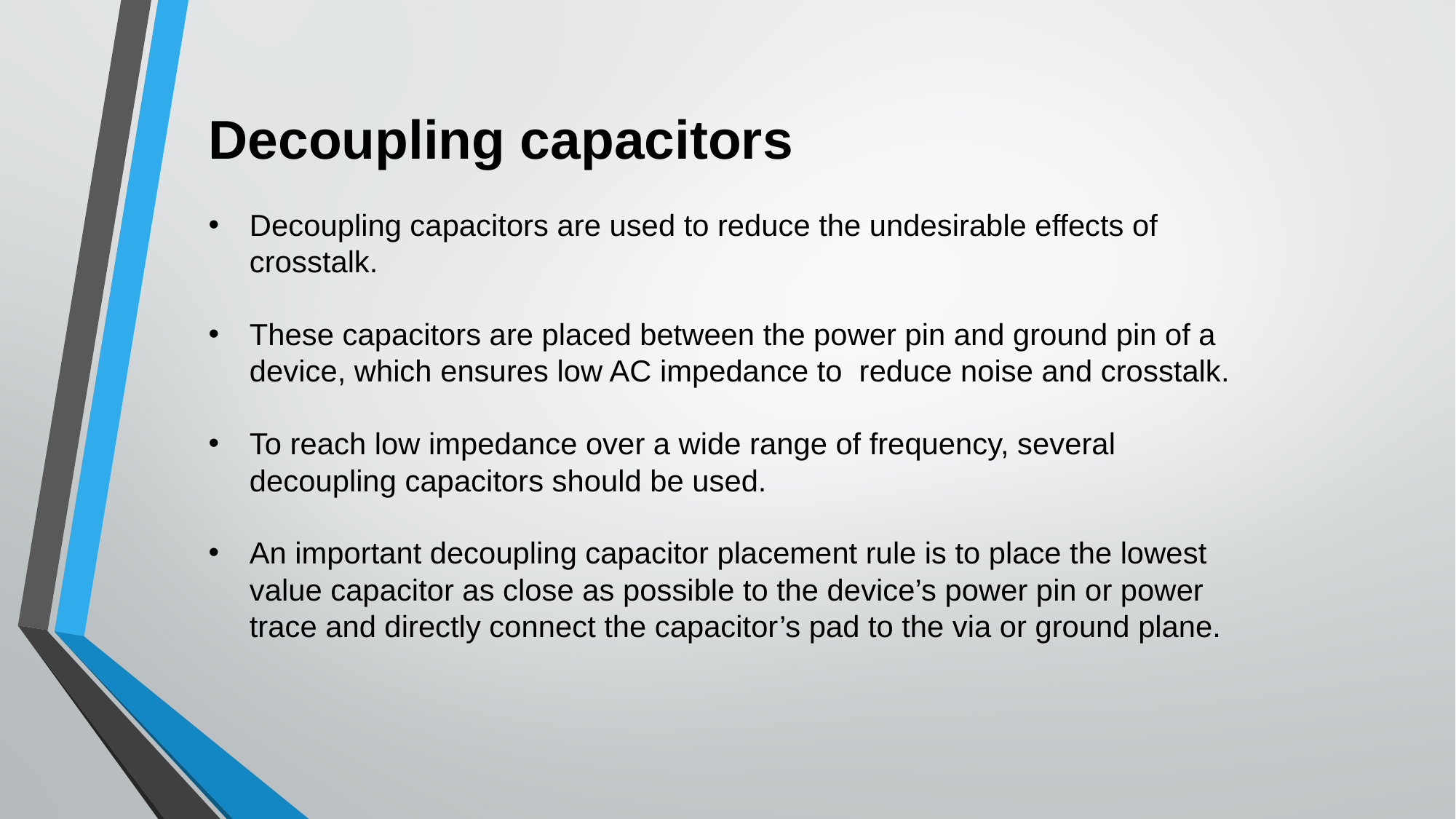

Decoupling capacitors

Decoupling capacitors are used to reduce the undesirable effects of crosstalk.

These capacitors are placed between the power pin and ground pin of a device, which ensures low AC impedance to  reduce noise and crosstalk.

To reach low impedance over a wide range of frequency, several decoupling capacitors should be used.

An important decoupling capacitor placement rule is to place the lowest value capacitor as close as possible to the device’s power pin or power trace and directly connect the capacitor’s pad to the via or ground plane.